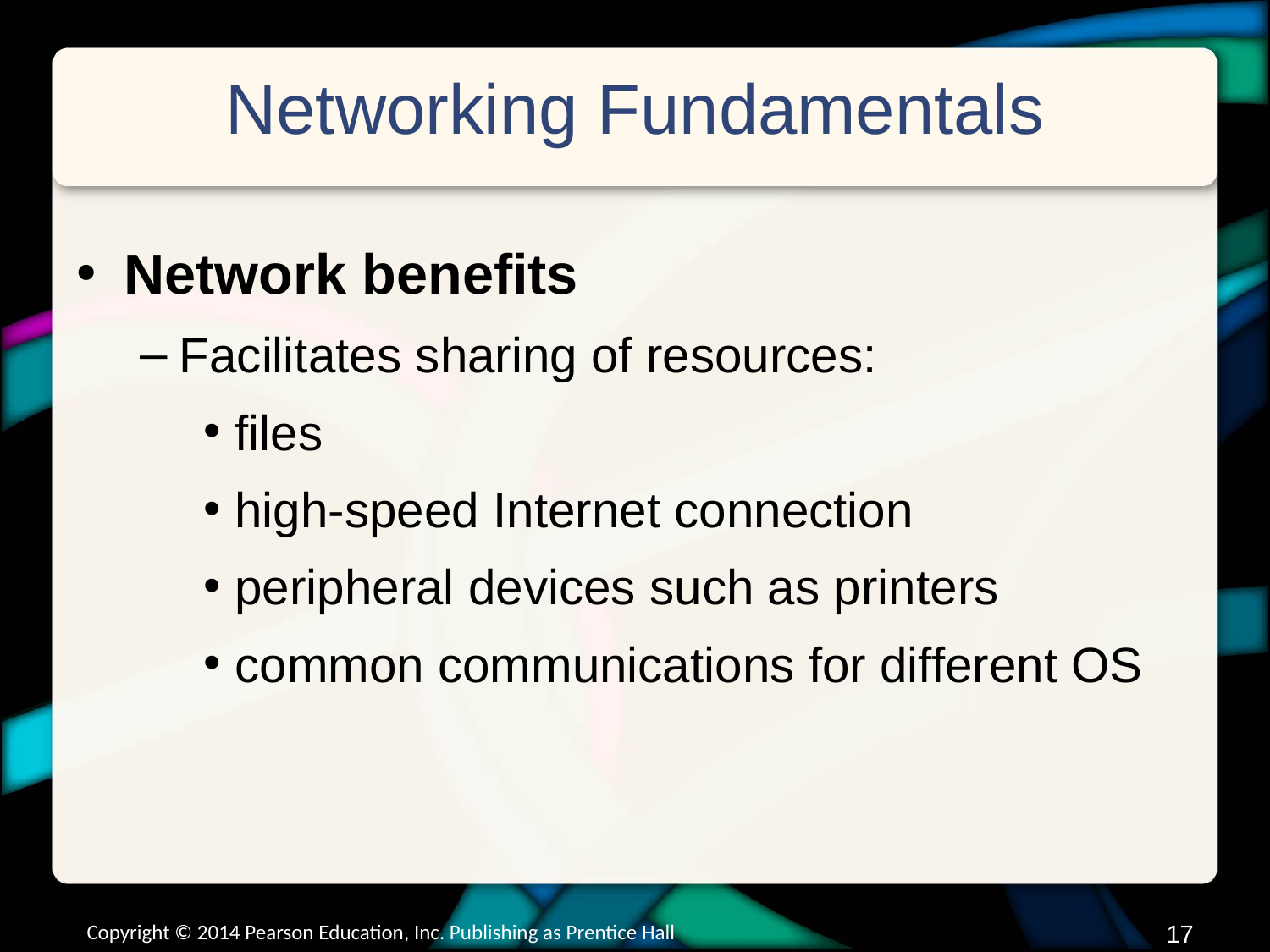

# Networking Fundamentals
Network benefits
Facilitates sharing of resources:
files
high-speed Internet connection
peripheral devices such as printers
common communications for different OS

Copyright © 2014 Pearson Education, Inc. Publishing as Prentice Hall
17